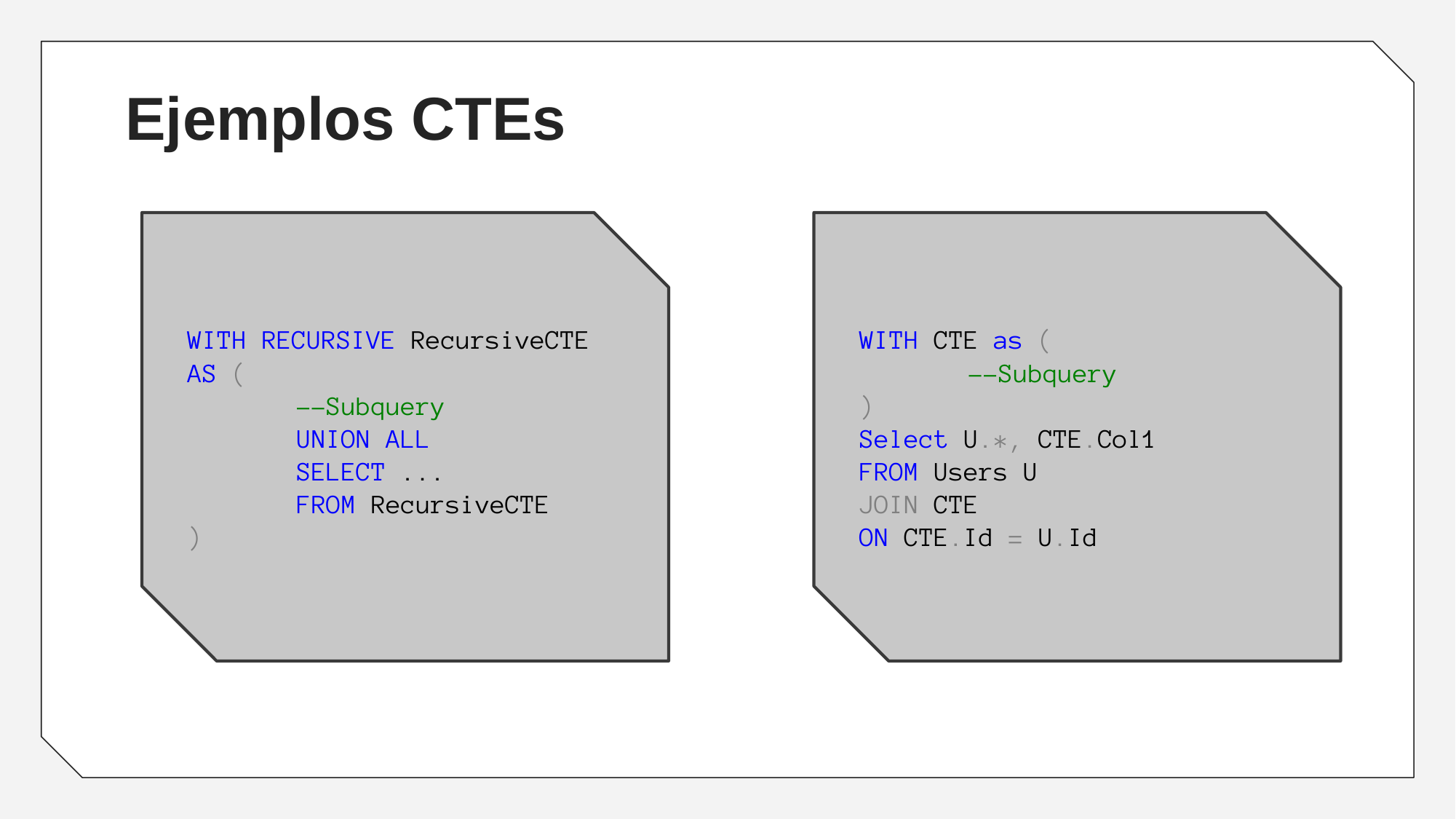

# Ejemplos CTEs
WITH RECURSIVE RecursiveCTE
AS (
	--Subquery
	UNION ALL
	SELECT ...
	FROM RecursiveCTE
)
WITH CTE as (
	--Subquery
)
Select U.*, CTE.Col1
FROM Users U
JOIN CTE
ON CTE.Id = U.Id